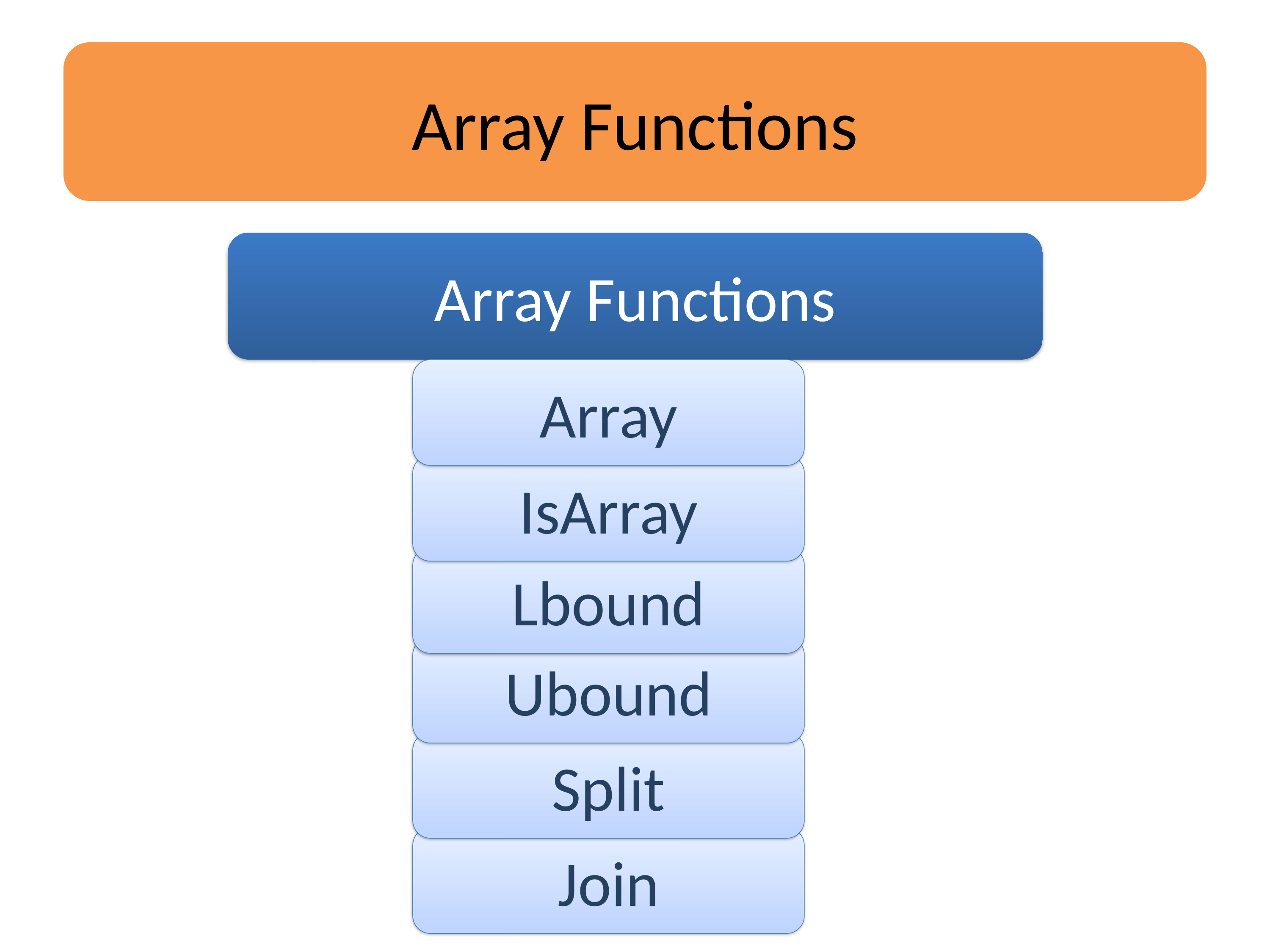

Array Functions
Array Functions

Array
IsArray
Lbound
Ubound
Split
Join